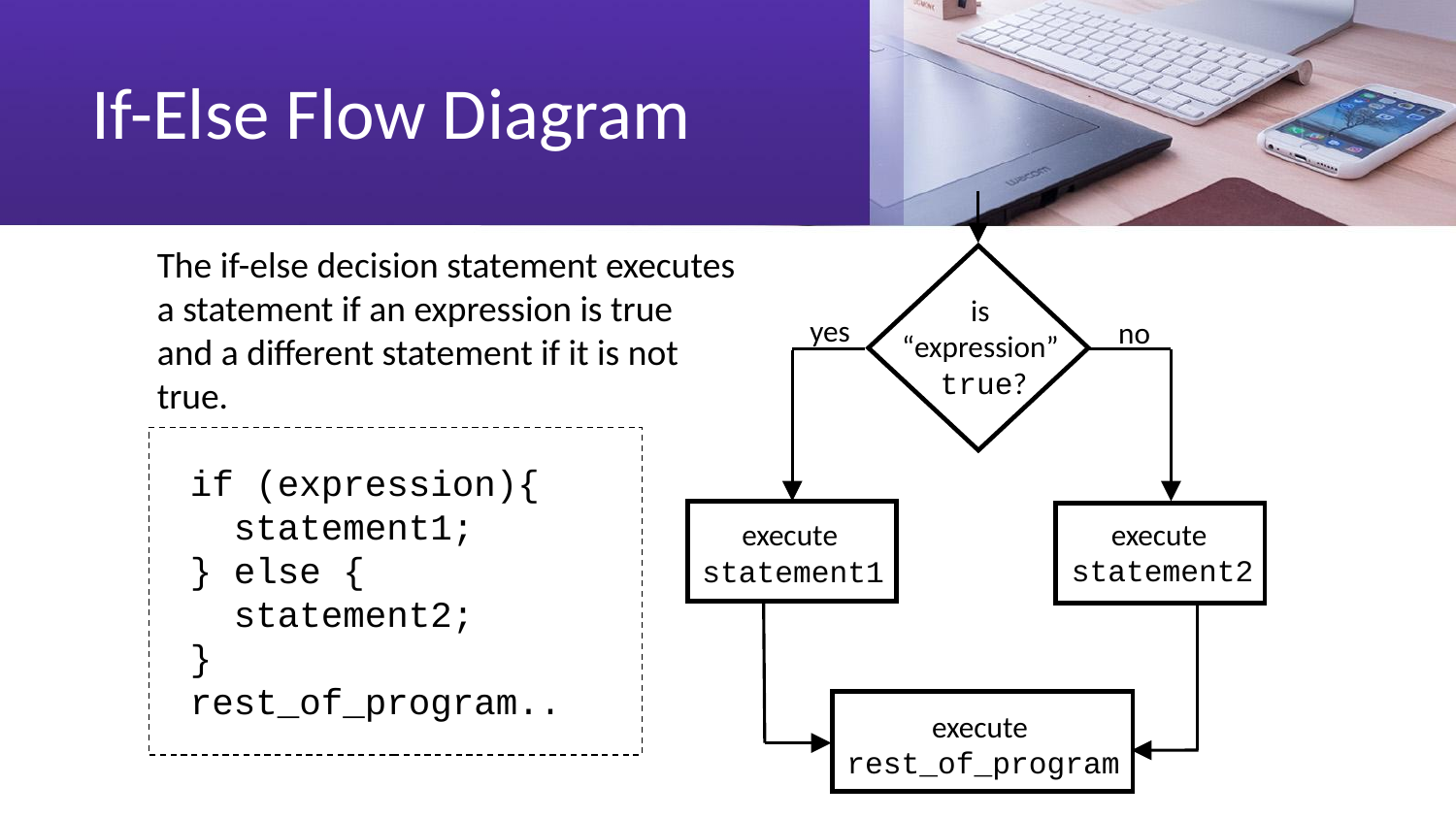

# If-Else Flow Diagram

is
“expression”
true?
yes
no

execute
statement2
execute
statement1

execute
rest_of_program
The if-else decision statement executes a statement if an expression is true and a different statement if it is not true.
if (expression){
  statement1;
} else {
  statement2;
}
rest_of_program..